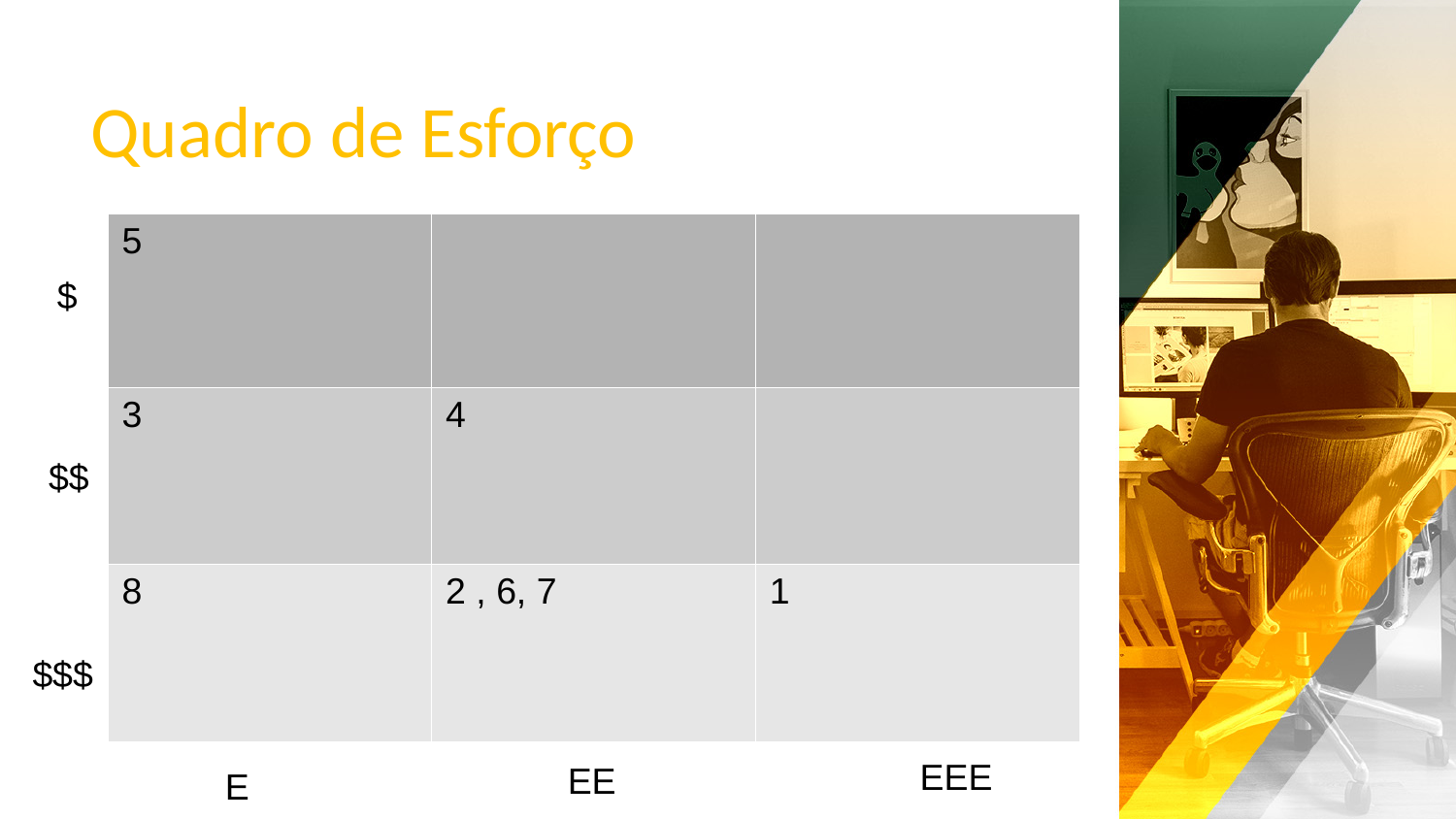

Quadro de Esforço
| 5 |  |  |
| --- | --- | --- |
| 3 | 4 |  |
| 8 | 2 , 6, 7 | 1 |
$
$$
$$$
EEE
EE
E